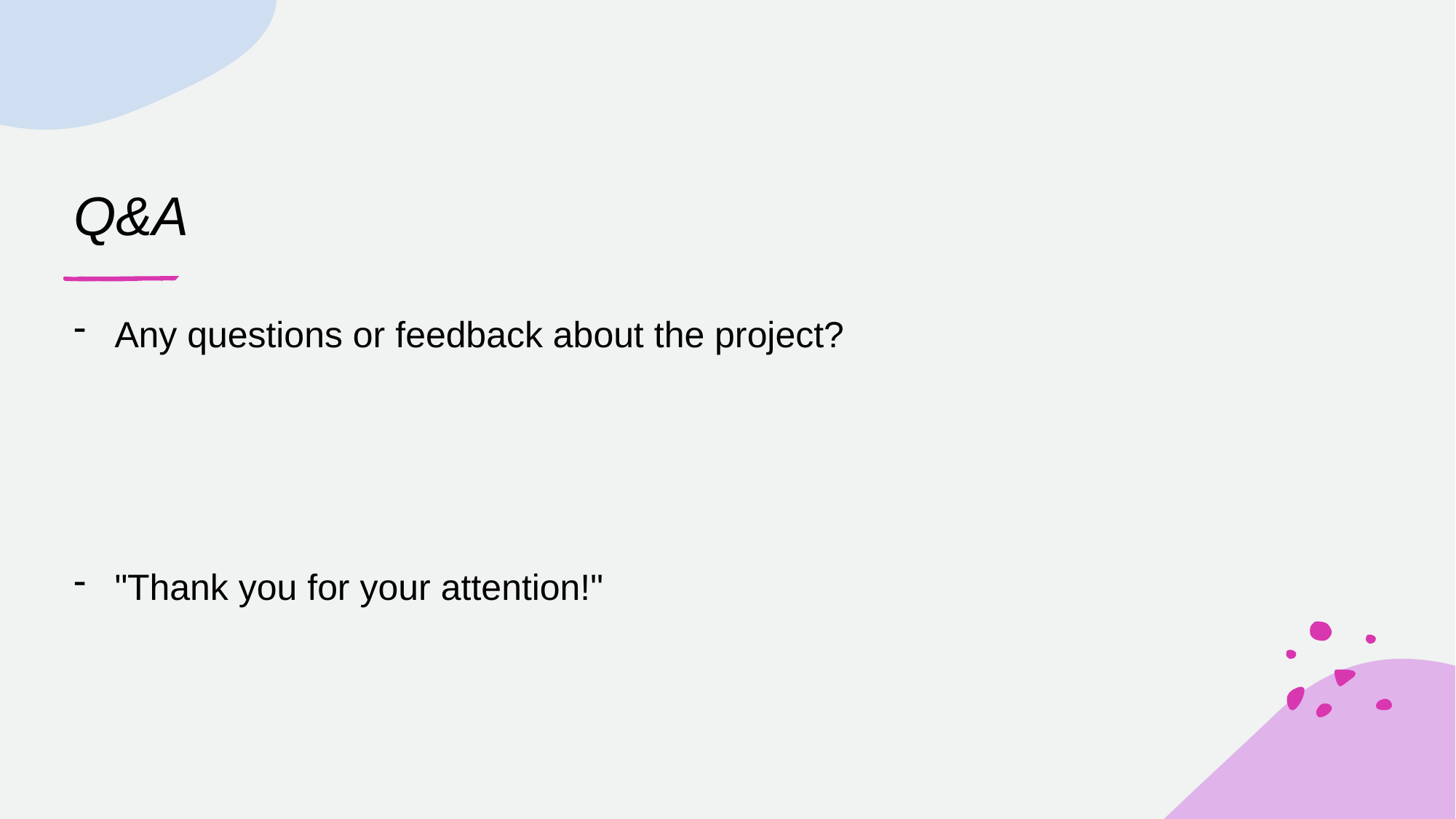

# Q&A
Any questions or feedback about the project?

"Thank you for your attention!"